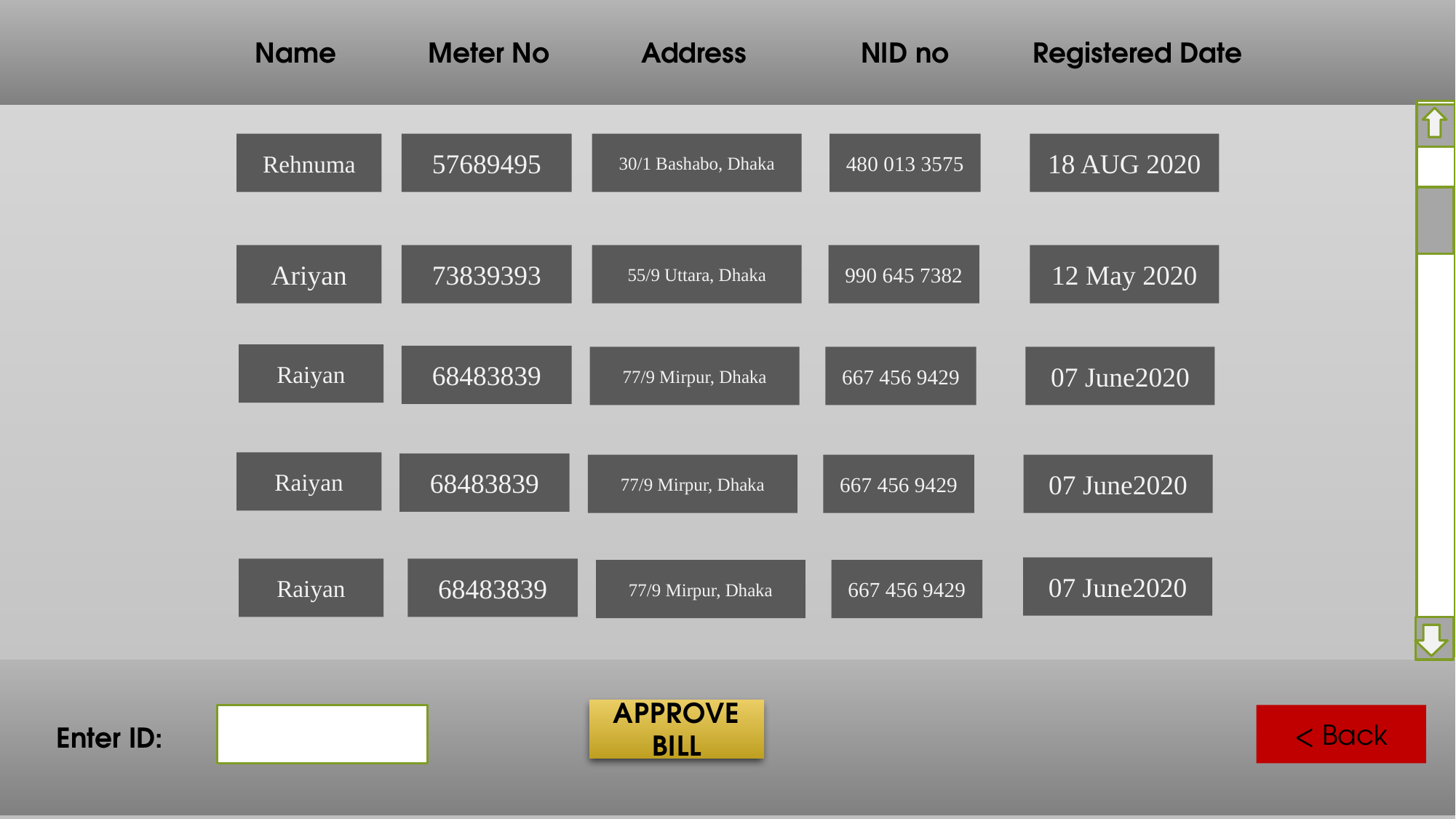

Name            Meter No            Address               NID no           Registered Date

Rehnuma
57689495
30/1 Bashabo, Dhaka
480 013 3575
18 AUG 2020

Ariyan
73839393
55/9 Uttara, Dhaka
990 645 7382
12 May 2020
Raiyan
68483839
77/9 Mirpur, Dhaka
667 456 9429
07 June2020
Raiyan
68483839
77/9 Mirpur, Dhaka
667 456 9429
07 June2020
07 June2020
Raiyan
68483839
77/9 Mirpur, Dhaka
667 456 9429

      Enter ID:
APPROVE BILL

< Back